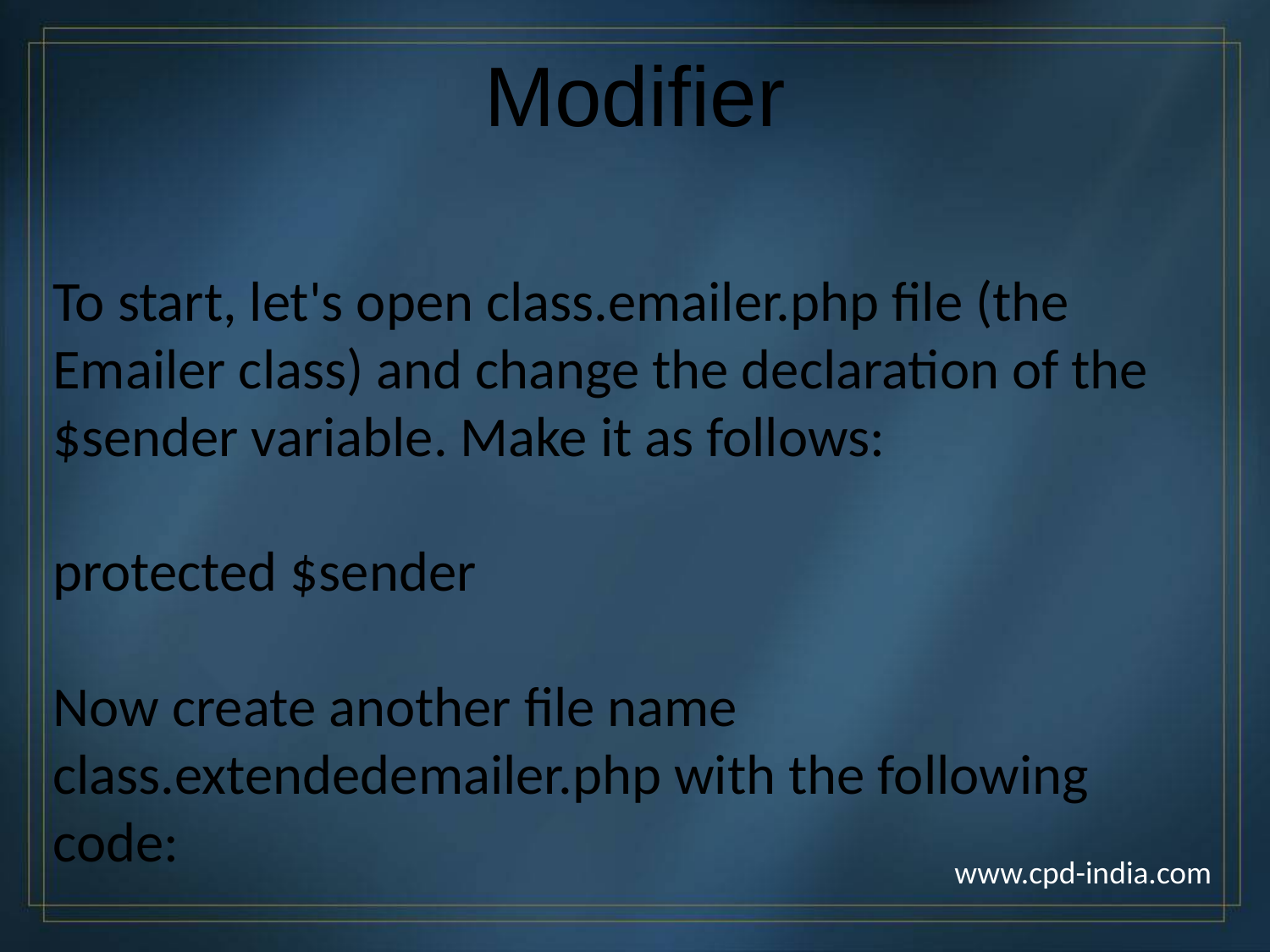

Modifier
To start, let's open class.emailer.php file (the Emailer class) and change the declaration of the $sender variable. Make it as follows:

protected $sender

Now create another file name class.extendedemailer.php with the following code:
www.cpd-india.com